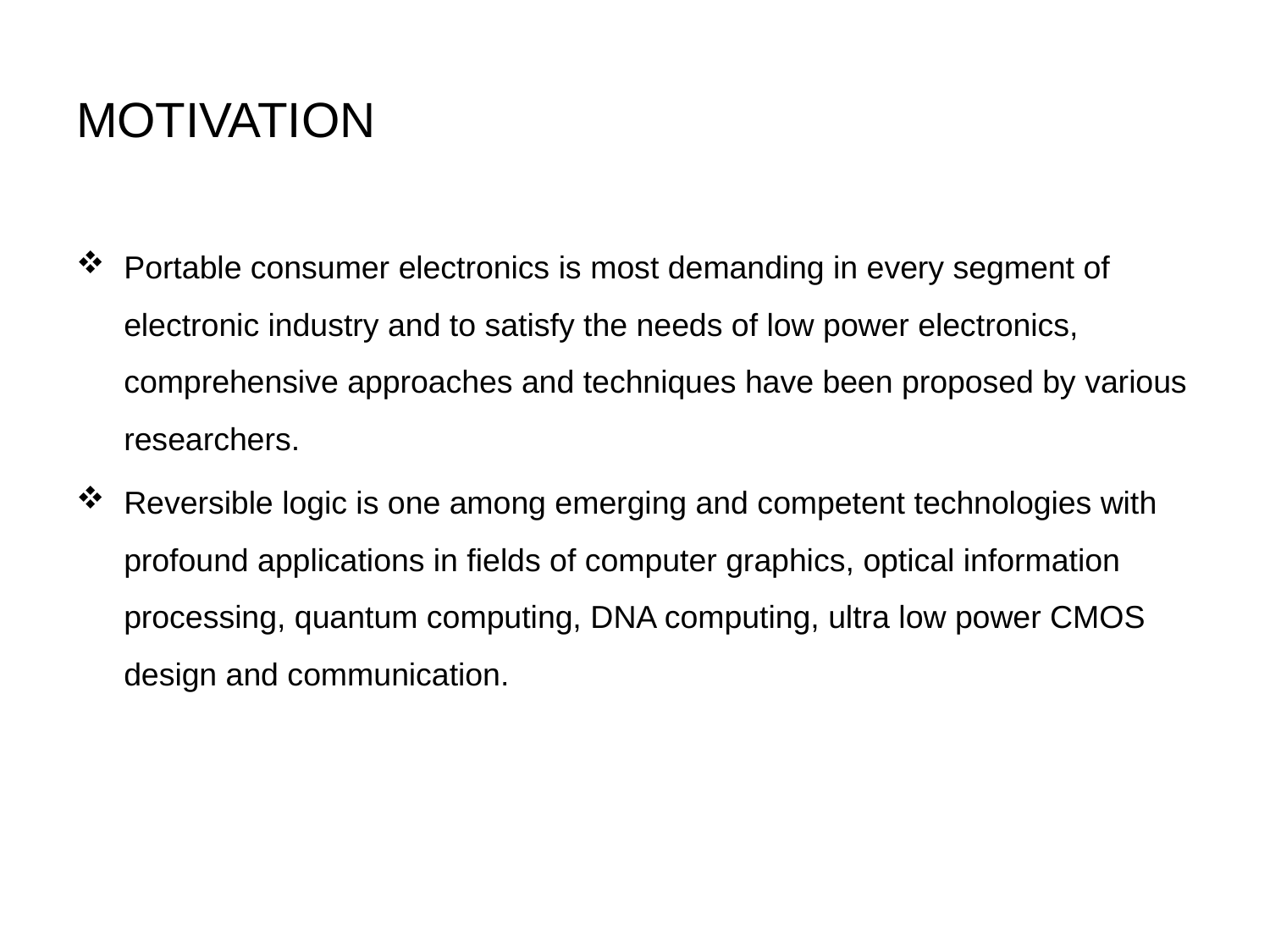

# MOTIVATION
Portable consumer electronics is most demanding in every segment of electronic industry and to satisfy the needs of low power electronics, comprehensive approaches and techniques have been proposed by various researchers.
Reversible logic is one among emerging and competent technologies with profound applications in fields of computer graphics, optical information processing, quantum computing, DNA computing, ultra low power CMOS design and communication.